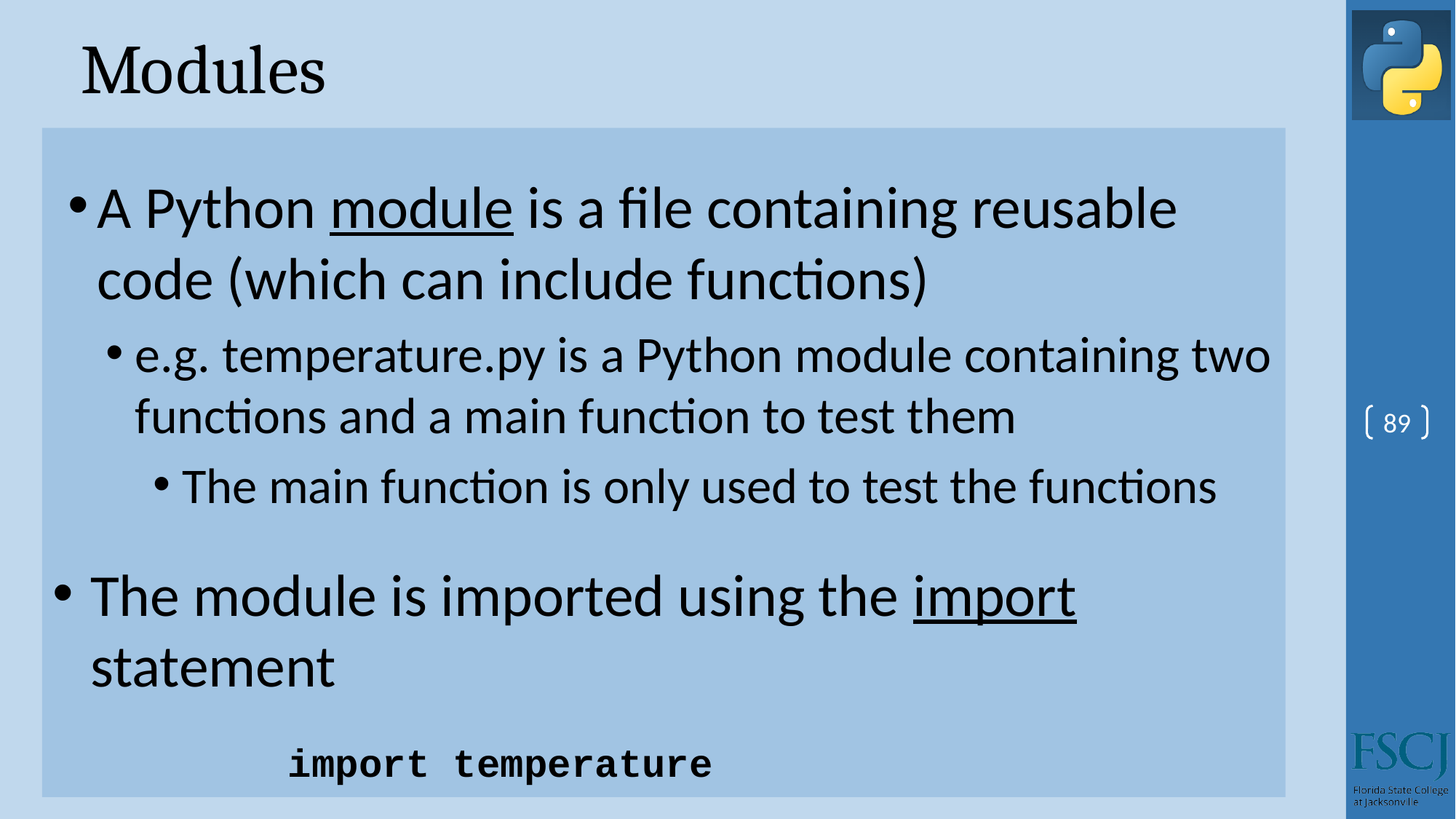

# Modules

A Python module is a file containing reusable code (which can include functions)
e.g. temperature.py is a Python module containing two functions and a main function to test them
The main function is only used to test the functions

The module is imported using the import statement

import temperature

89